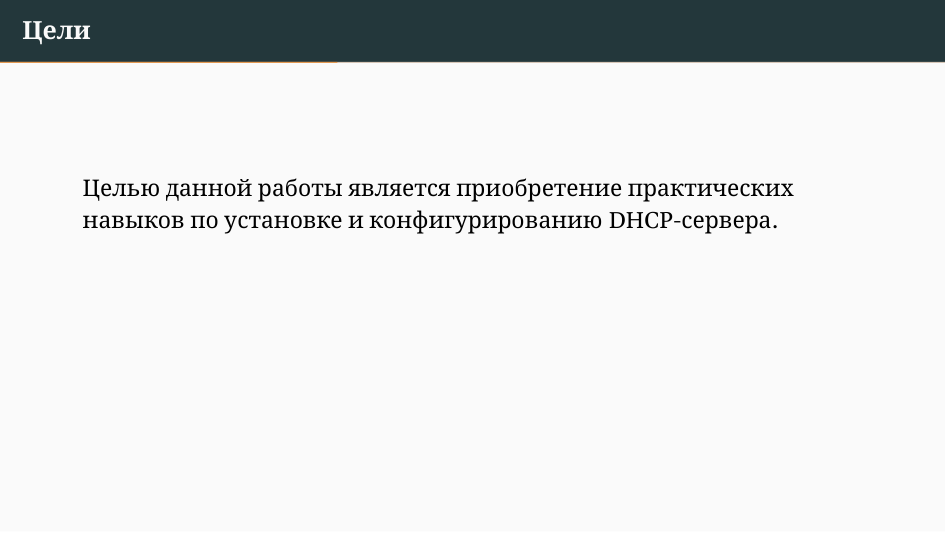

Цели

Целью данной работы является приобретение практических навыков по установке и конфигурированию DHCP-сервера.